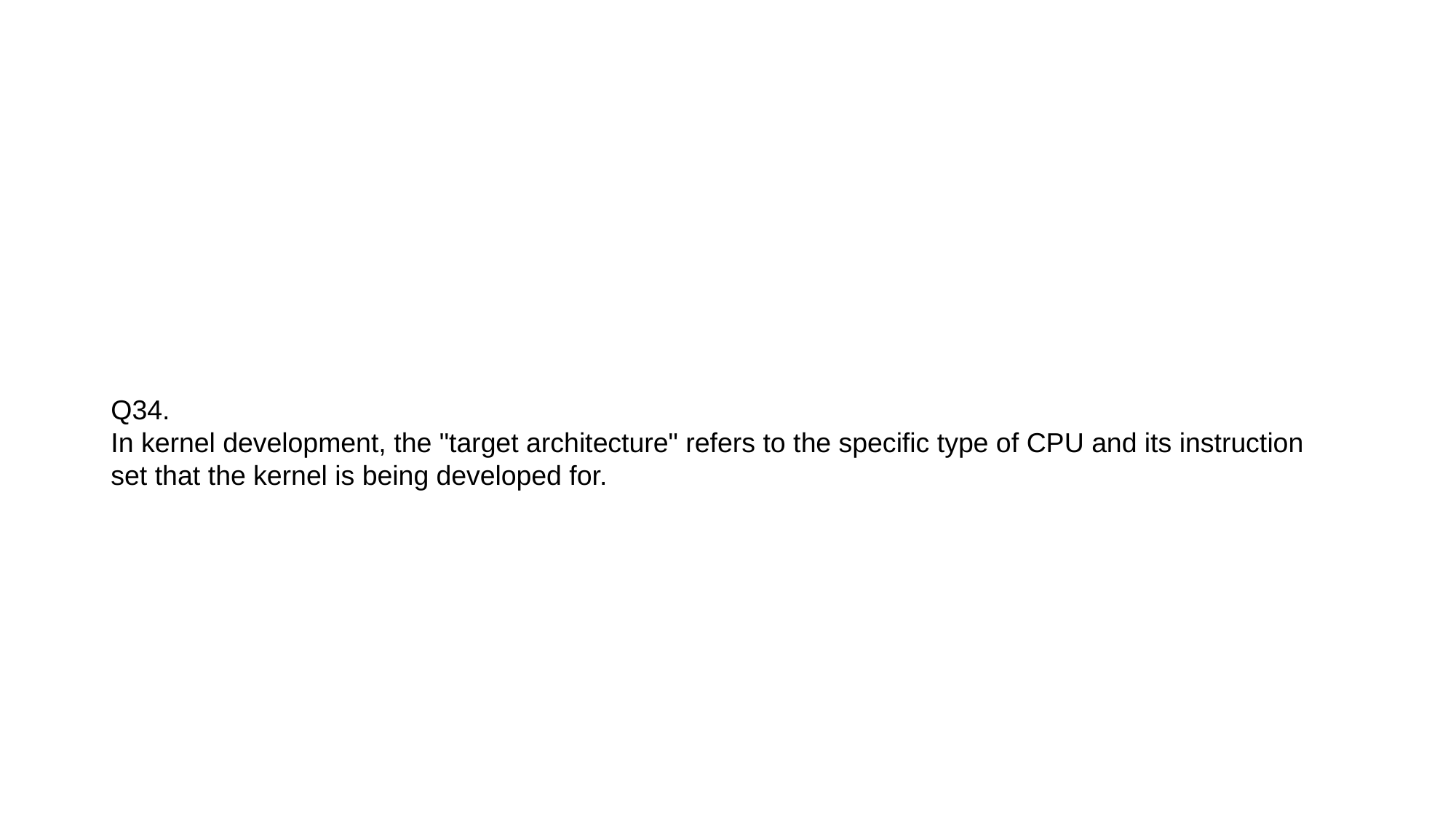

Q34.
In kernel development, the "target architecture" refers to the specific type of CPU and its instruction set that the kernel is being developed for.